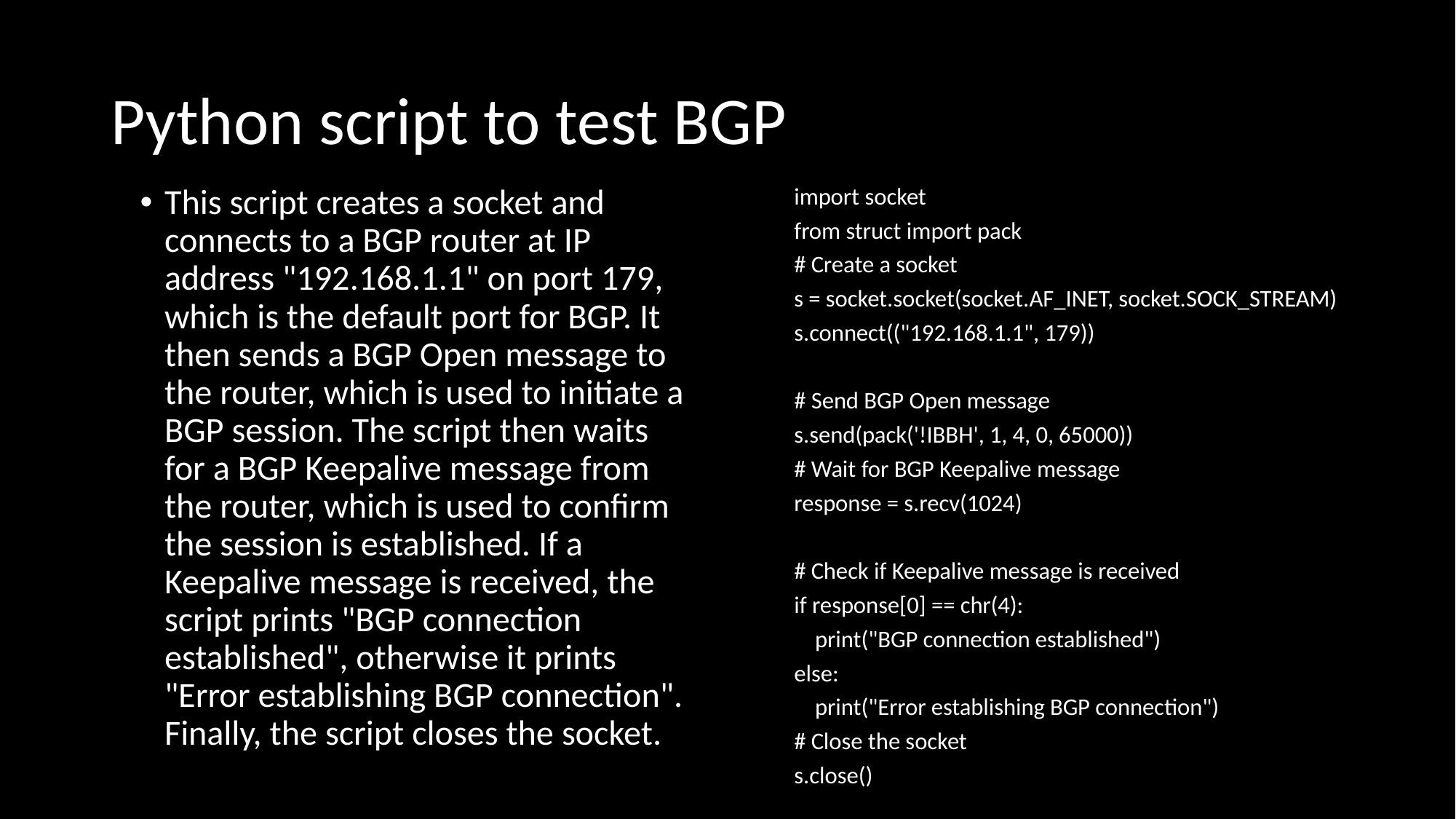

# Python script to test BGP
This script creates a socket and connects to a BGP router at IP address "192.168.1.1" on port 179, which is the default port for BGP. It then sends a BGP Open message to the router, which is used to initiate a BGP session. The script then waits for a BGP Keepalive message from the router, which is used to confirm the session is established. If a Keepalive message is received, the script prints "BGP connection established", otherwise it prints "Error establishing BGP connection". Finally, the script closes the socket.
import socket
from struct import pack
# Create a socket
s = socket.socket(socket.AF_INET, socket.SOCK_STREAM)
s.connect(("192.168.1.1", 179))

# Send BGP Open message
s.send(pack('!IBBH', 1, 4, 0, 65000))
# Wait for BGP Keepalive message
response = s.recv(1024)

# Check if Keepalive message is received
if response[0] == chr(4):
    print("BGP connection established")
else:
    print("Error establishing BGP connection")
# Close the socket
s.close()